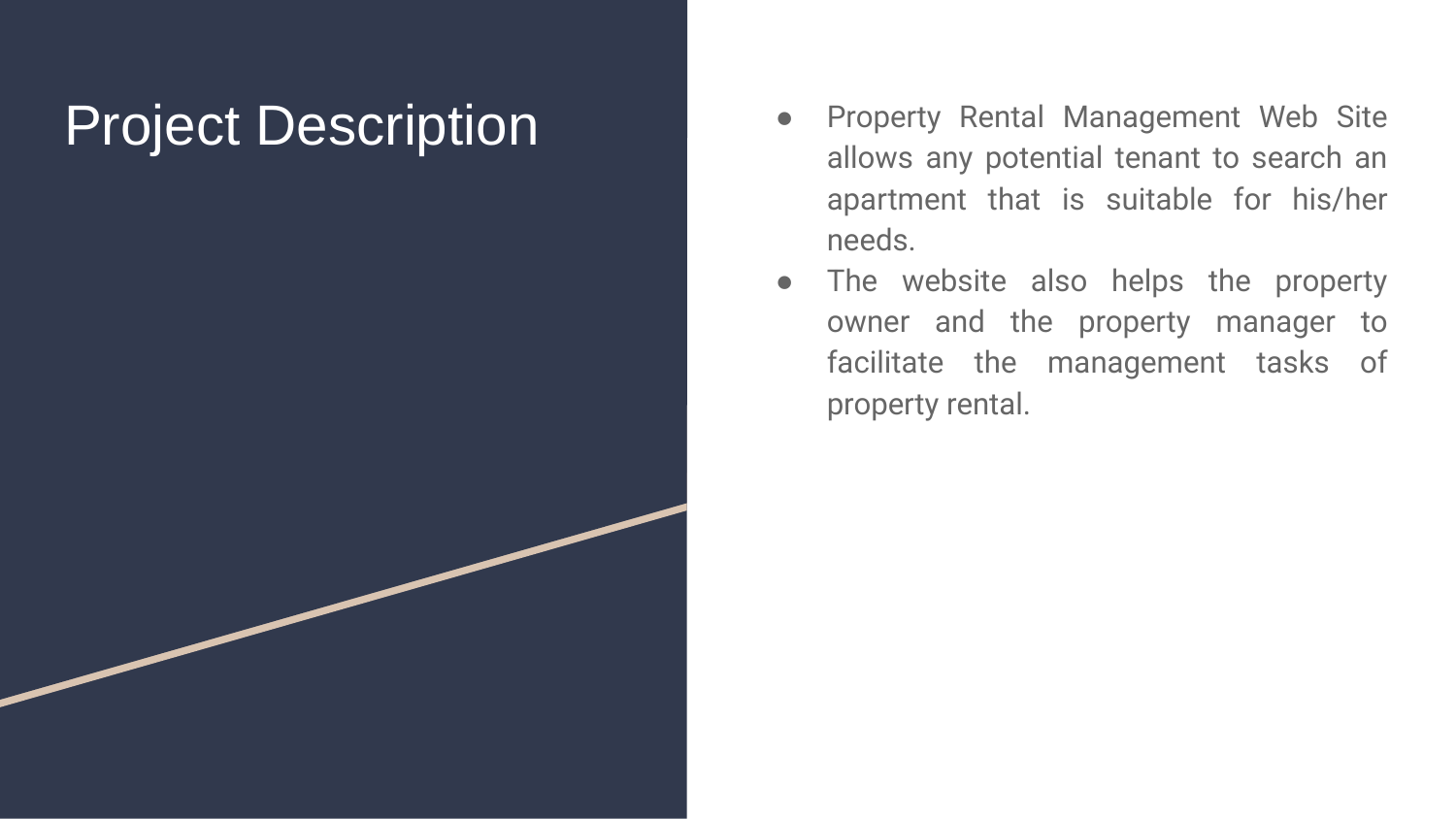

# Project Description
Property Rental Management Web Site allows any potential tenant to search an apartment that is suitable for his/her needs.
The website also helps the property owner and the property manager to facilitate the management tasks of property rental.